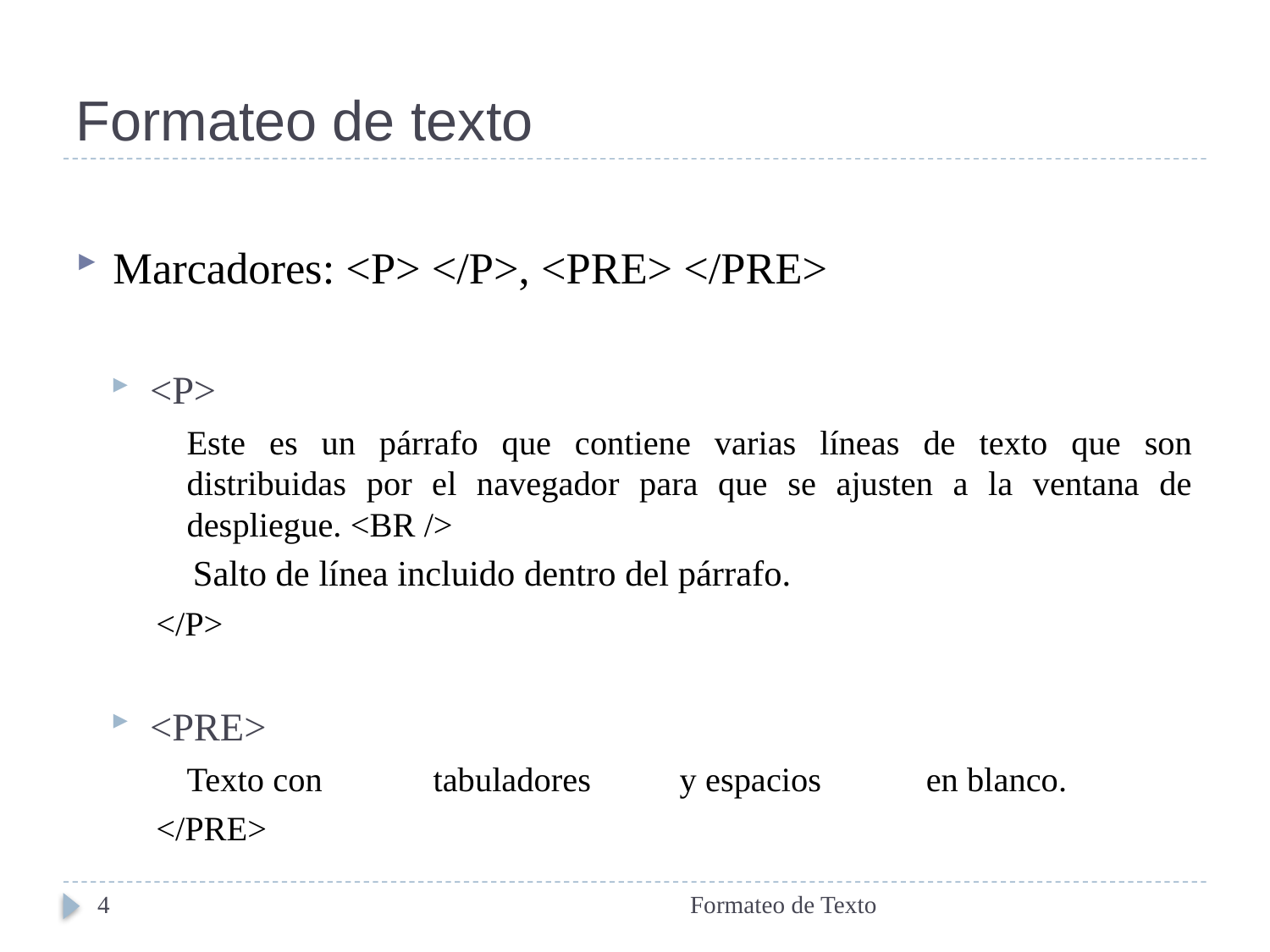

# Formateo de texto

Marcadores: <P> </P>, <PRE> </PRE>

<P>
	Este es un párrafo que contiene varias líneas de texto que son distribuidas por el navegador para que se ajusten a la ventana de despliegue. <BR />
Salto de línea incluido dentro del párrafo.
</P>

<PRE>
	Texto con	tabuladores 	y espacios 	en blanco.
</PRE>
4
Formateo de Texto